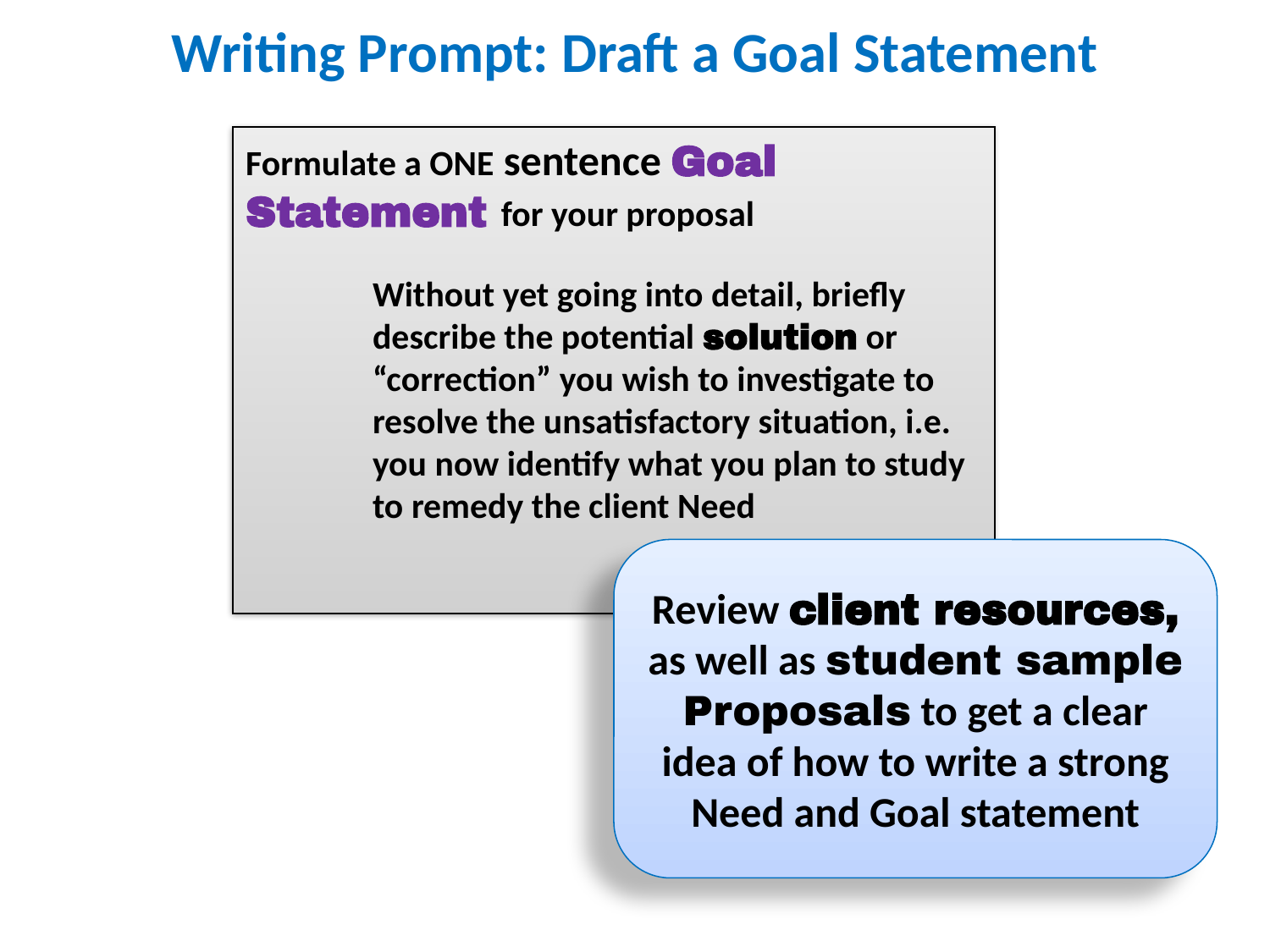

# Writing Prompt: Draft a Goal Statement
Formulate a ONE sentence Goal Statement for your proposal

Without yet going into detail, briefly describe the potential solution or “correction” you wish to investigate to resolve the unsatisfactory situation, i.e. you now identify what you plan to study to remedy the client Need

Review client resources, as well as student sample Proposals to get a clear idea of how to write a strong Need and Goal statement